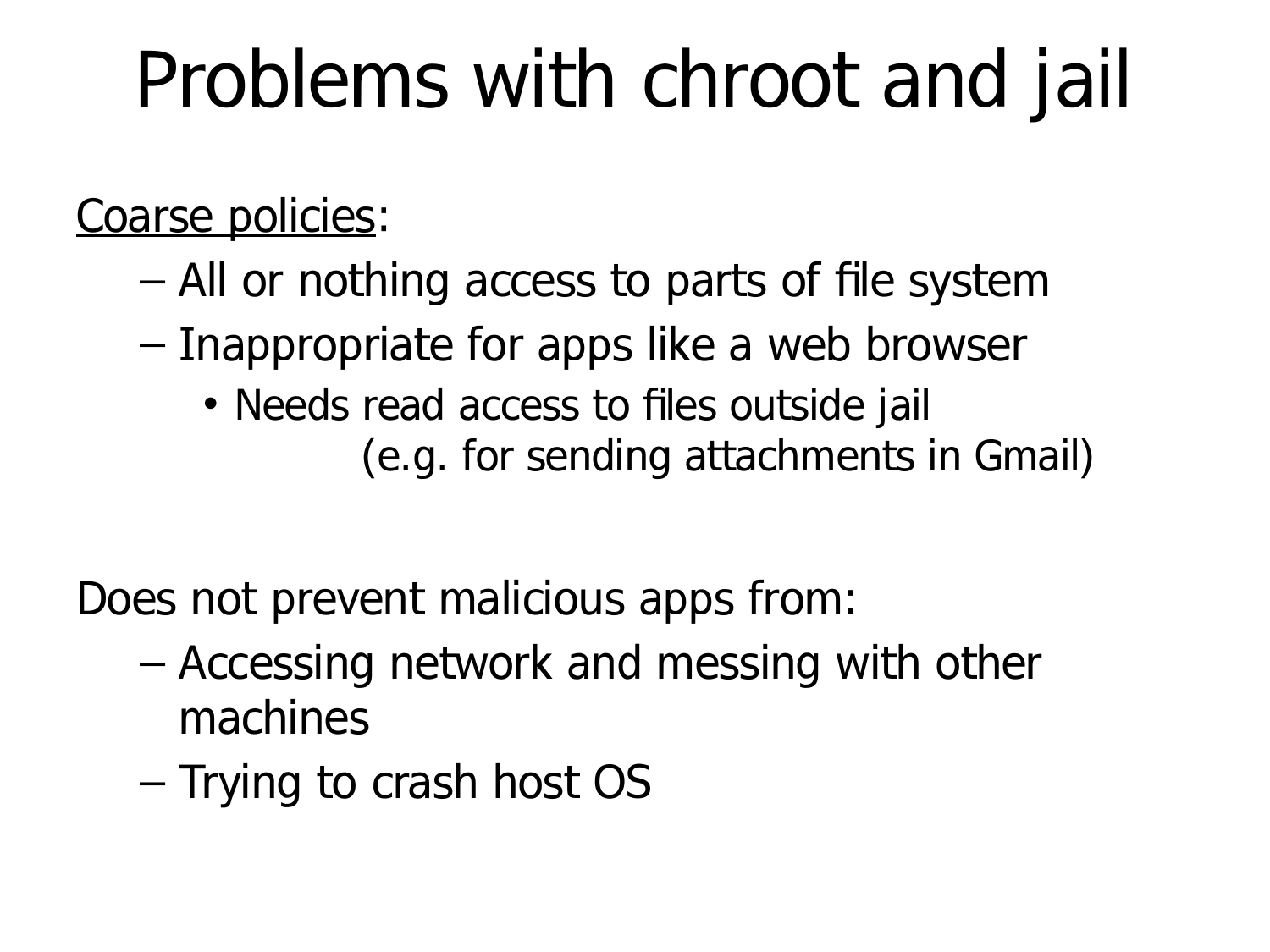

# Problems with chroot and jail
Coarse policies:
All or nothing access to parts of file system
Inappropriate for apps like a web browser
Needs read access to files outside jail
	(e.g. for sending attachments in Gmail)

Does not prevent malicious apps from:
Accessing network and messing with other machines
Trying to crash host OS